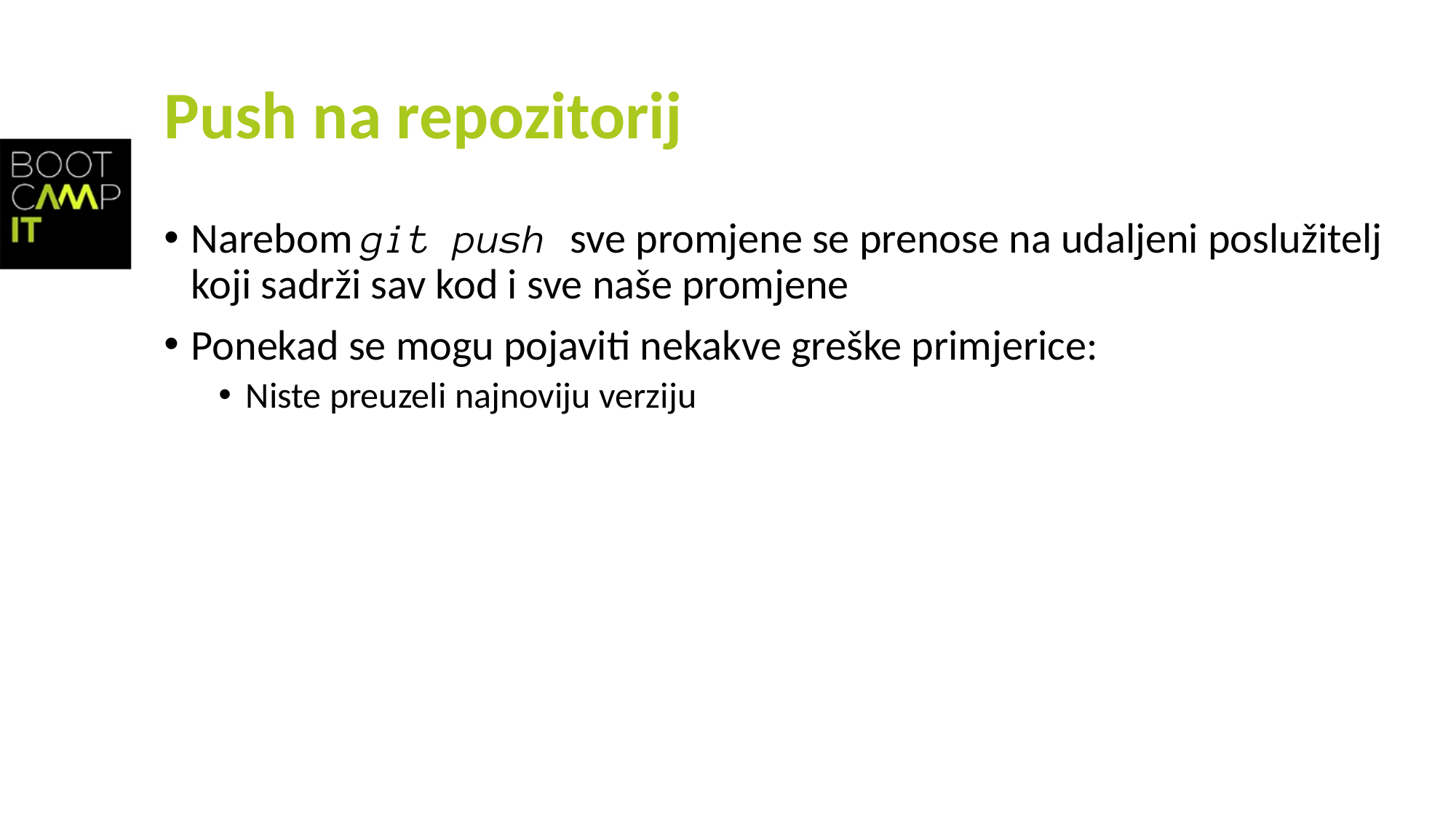

# Push na repozitorij
Narebom git push sve promjene se prenose na udaljeni poslužitelj koji sadrži sav kod i sve naše promjene
Ponekad se mogu pojaviti nekakve greške primjerice:
Niste preuzeli najnoviju verziju